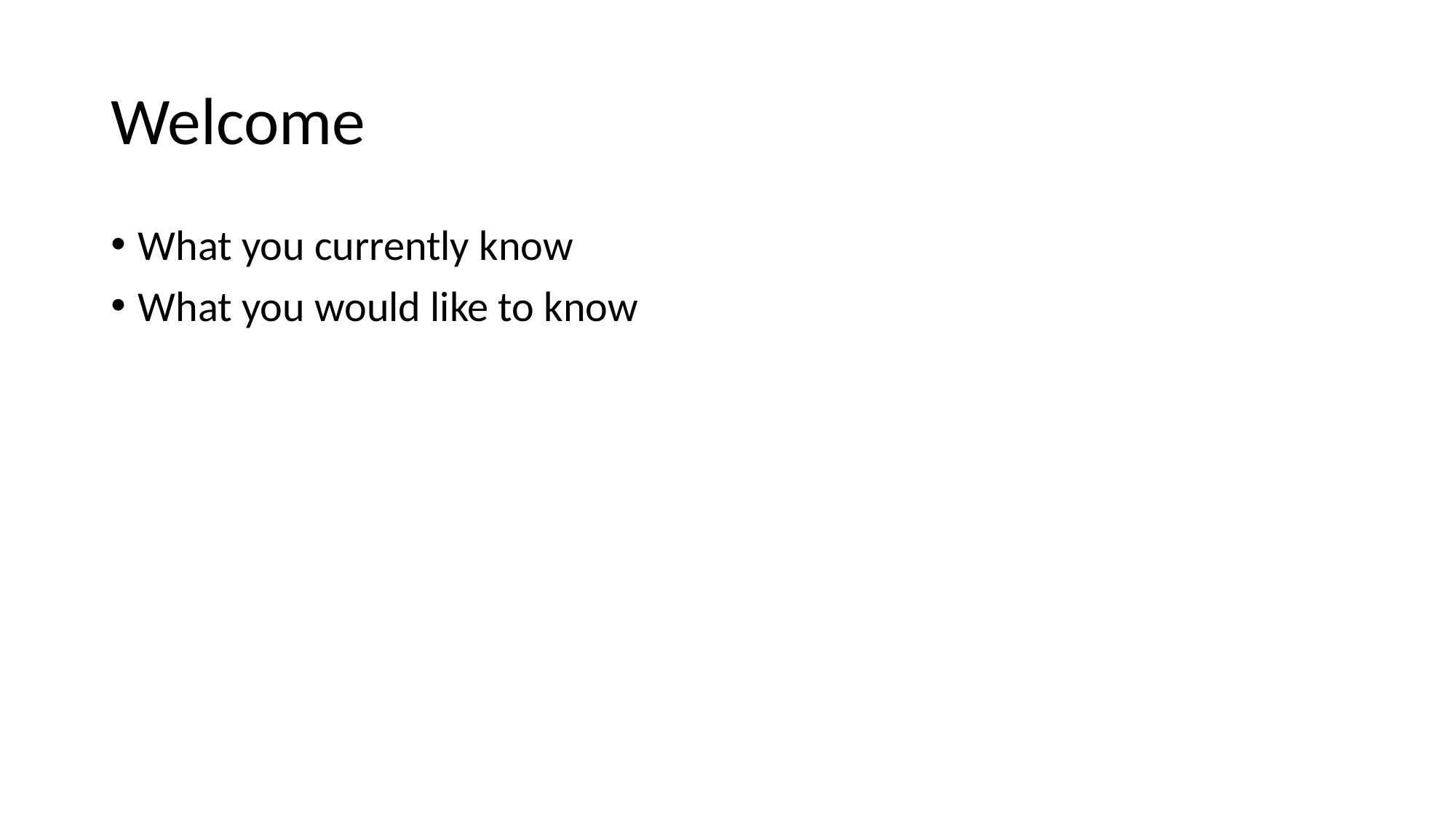

# Welcome
What you currently know
What you would like to know